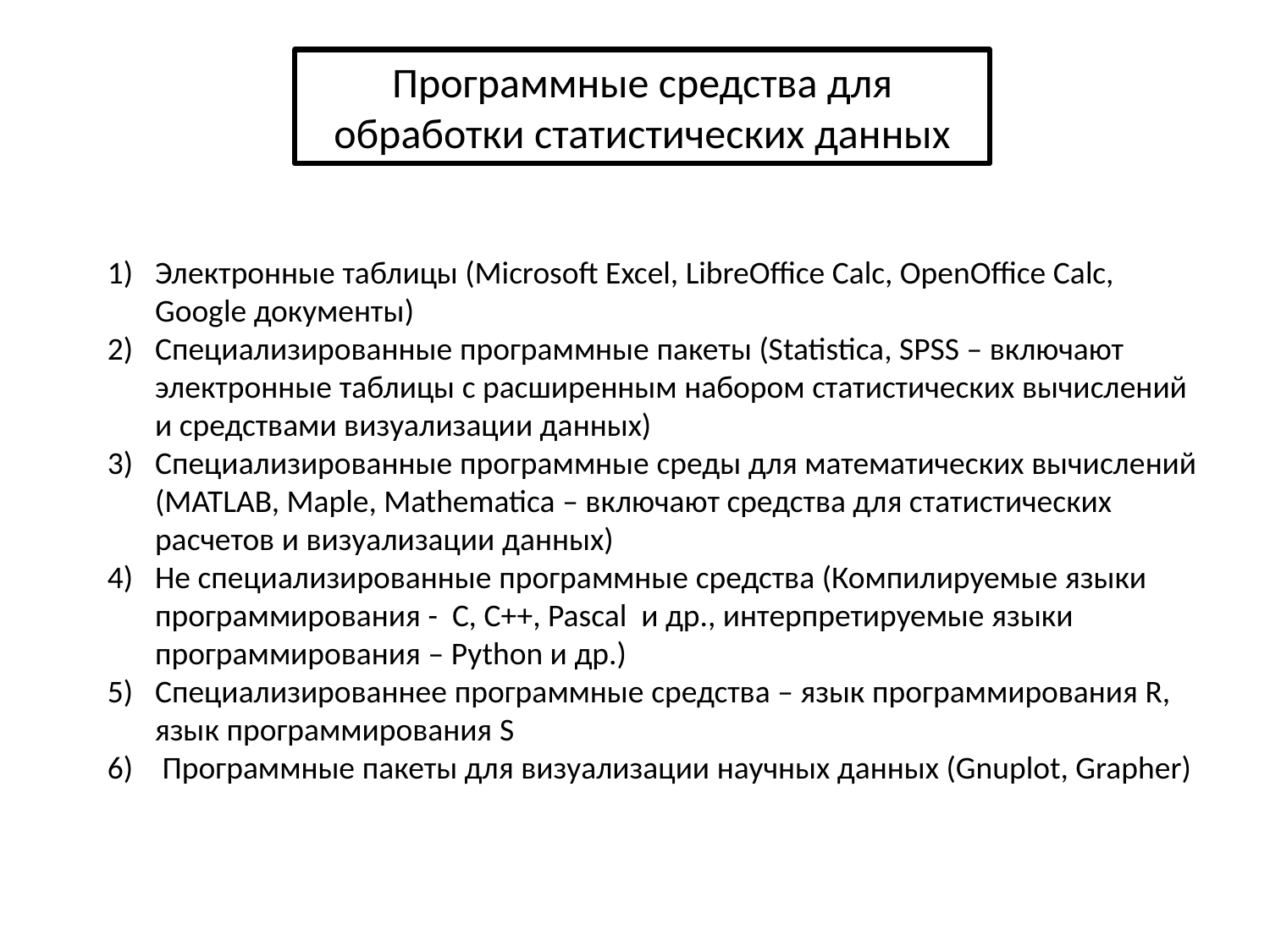

Программные средства для обработки статистических данных
Электронные таблицы (Microsoft Excel, LibreOffice Calc, OpenOffice Calc, Google документы)
Специализированные программные пакеты (Statistica, SPSS – включают электронные таблицы с расширенным набором статистических вычислений и средствами визуализации данных)
Специализированные программные среды для математических вычислений (MATLAB, Maple, Mathematica – включают средства для статистических расчетов и визуализации данных)
Не специализированные программные средства (Компилируемые языки программирования -  C, C++, Pascal  и др., интерпретируемые языки программирования – Python и др.)
Специализированнее программные средства – язык программирования R,  язык программирования S
 Программные пакеты для визуализации научных данных (Gnuplot, Grapher)